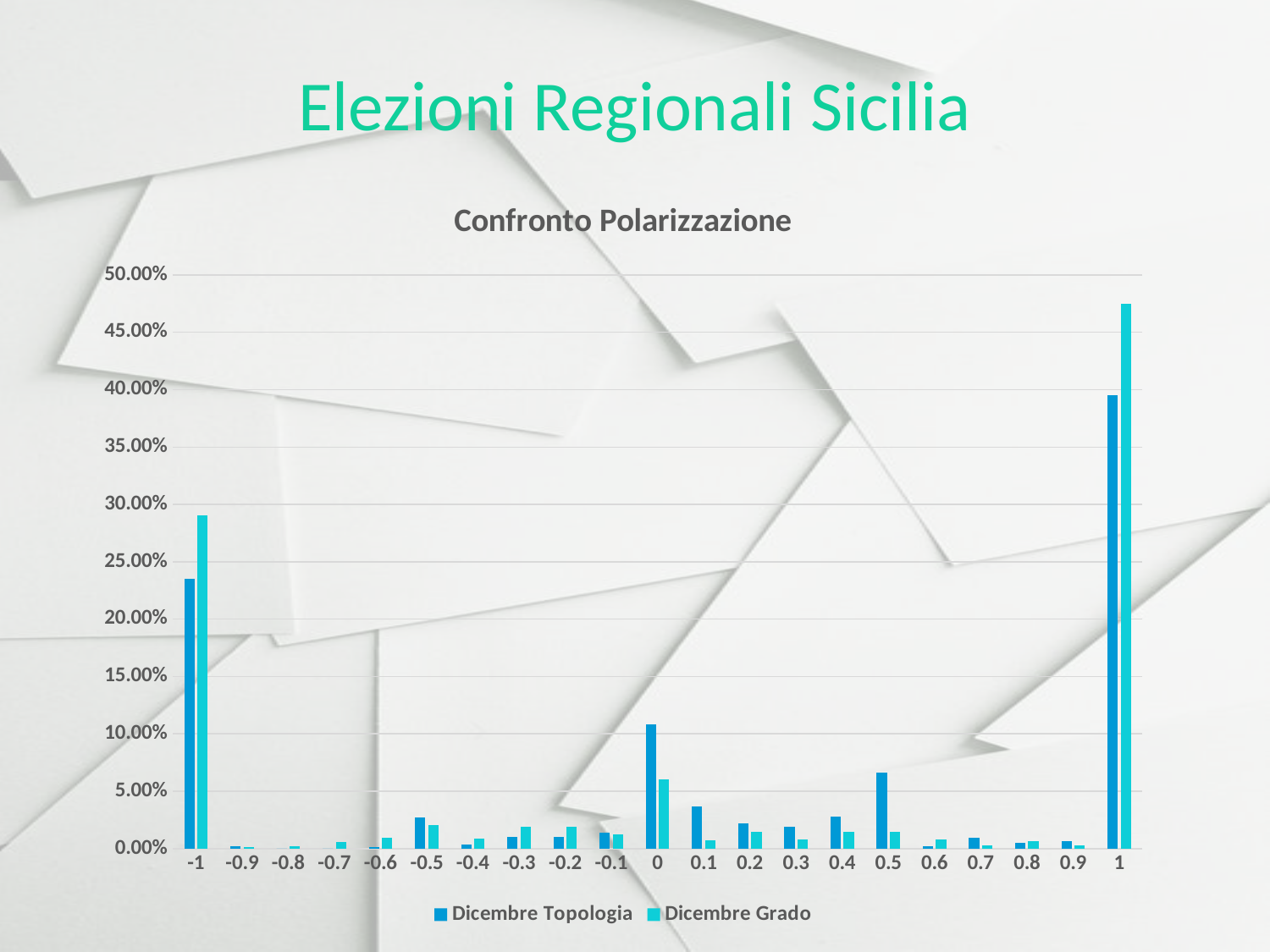

Elezioni Regionali Sicilia

### Chart: Confronto Polarizzazione

| Category | Dicembre Topologia | Dicembre Grado |
|---|---|---|
| -1 | 0.23529411764705882 | 0.2901328273244782 |
| -0.9 | 0.0018975332068311196 | 0.0009487666034155598 |
| -0.8 | 0.0 | 0.0018975332068311196 |
| -0.7 | 0.0 | 0.0055028462998102465 |
| -0.6 | 0.0015180265654648956 | 0.009297912713472486 |
| -0.5 | 0.02732447817836812 | 0.020113851992409868 |
| -0.4 | 0.003415559772296015 | 0.00872865275142315 |
| -0.3 | 0.010056925996204934 | 0.018785578747628085 |
| -0.2 | 0.009867172675521821 | 0.018785578747628085 |
| -0.1 | 0.014041745730550285 | 0.012523719165085389 |
| 0 | 0.10815939278937381 | 0.060531309297912714 |
| 0.1 | 0.03643263757115749 | 0.00683111954459203 |
| 0.2 | 0.021821631878557873 | 0.014231499051233396 |
| 0.3 | 0.018785578747628085 | 0.008159392789373814 |
| 0.4 | 0.027514231499051234 | 0.014421252371916509 |
| 0.5 | 0.06641366223908918 | 0.014800759013282733 |
| 0.6 | 0.0017077798861480076 | 0.00777988614800759 |
| 0.7 | 0.009487666034155597 | 0.0030360531309297912 |
| 0.8 | 0.005313092979127135 | 0.0062618595825426945 |
| 0.9 | 0.0060721062618595825 | 0.0026565464895635673 |
| 1 | 0.394876660341556 | 0.474573055028463 |